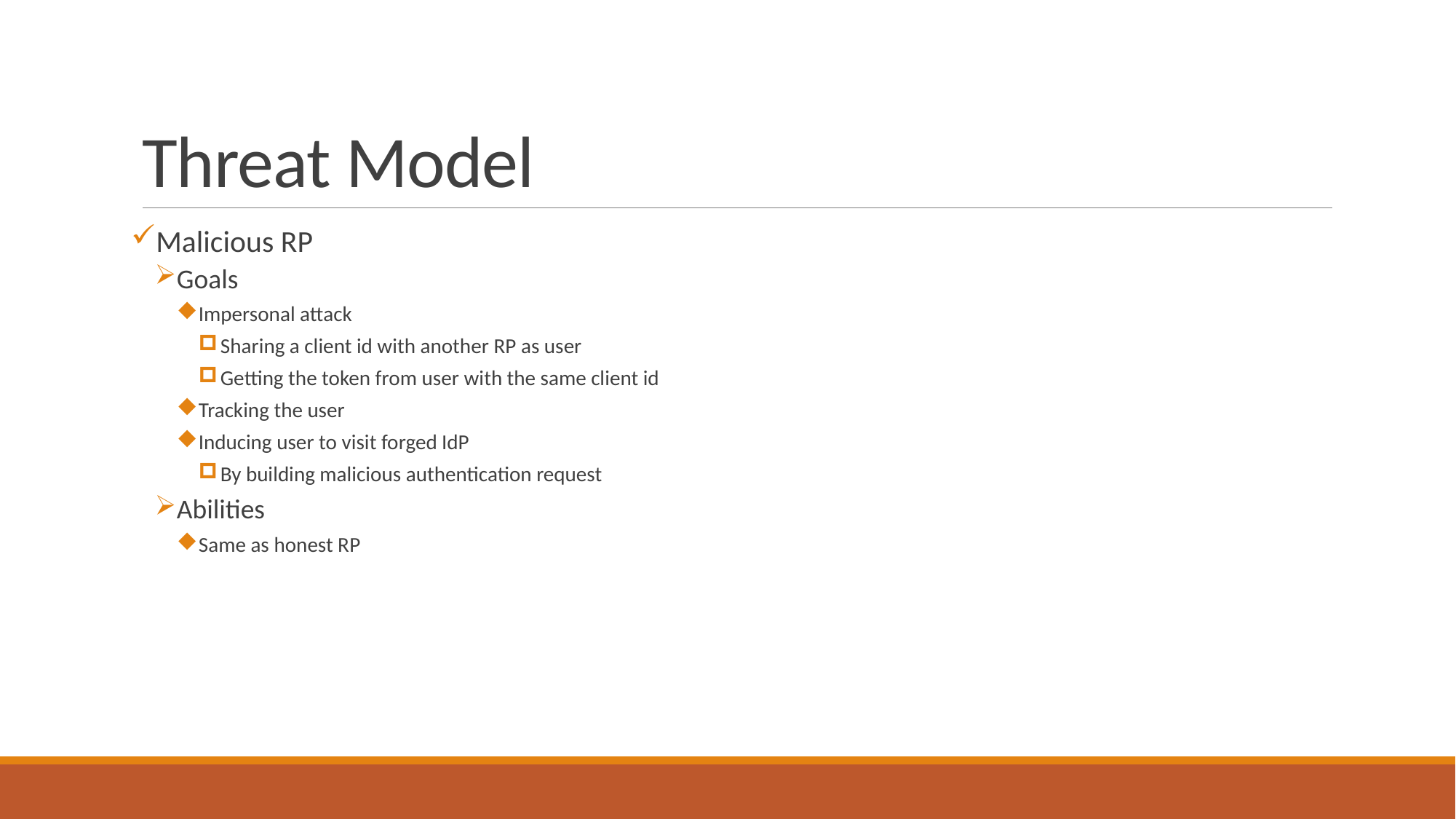

# Threat Model
Malicious RP
Goals
Impersonal attack
Sharing a client id with another RP as user
Getting the token from user with the same client id
Tracking the user
Inducing user to visit forged IdP
By building malicious authentication request
Abilities
Same as honest RP